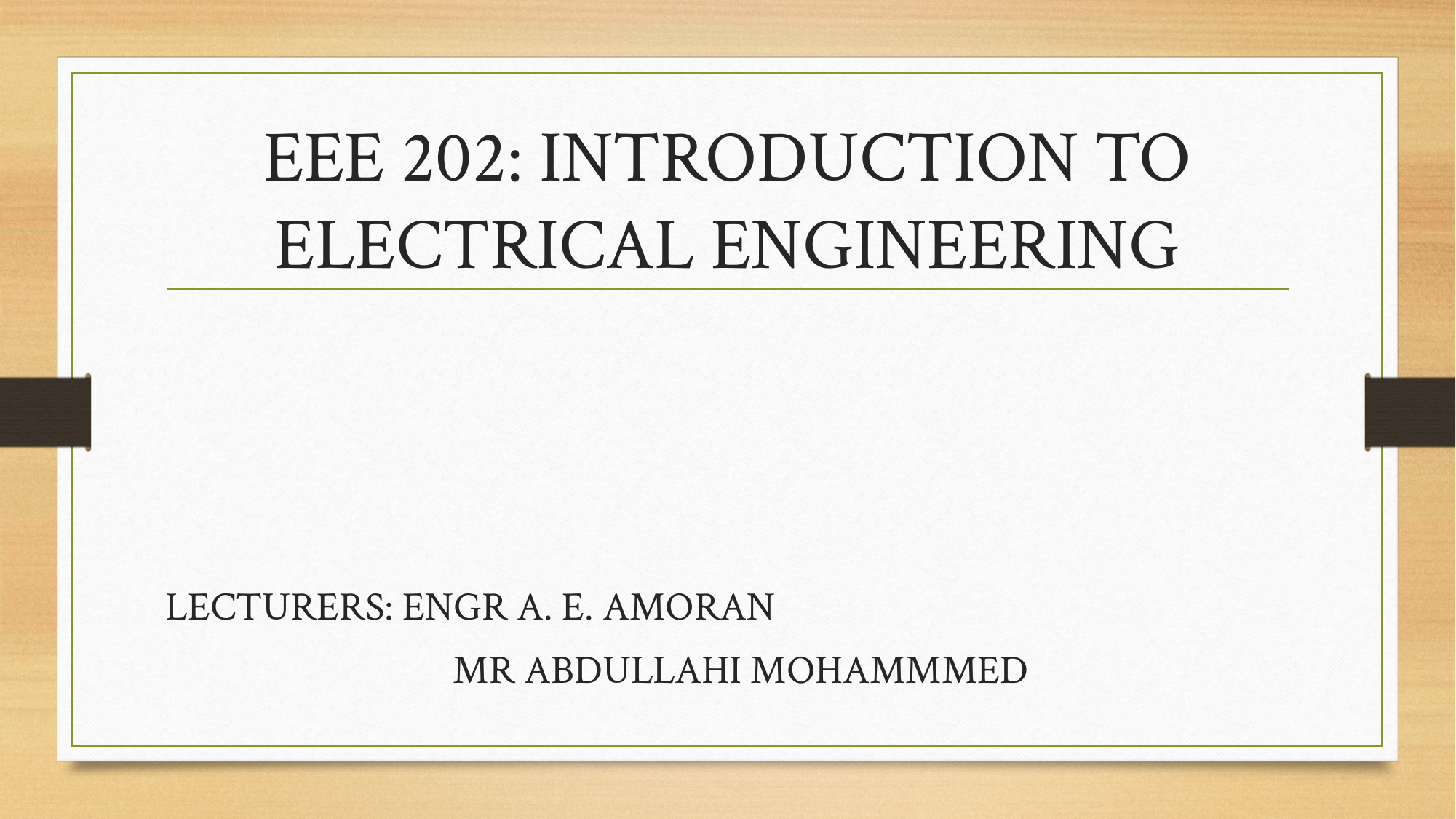

# EEE 202: INTRODUCTION TO ELECTRICAL ENGINEERING

LECTURERS: ENGR A. E. AMORAN
   MR ABDULLAHI MOHAMMMED